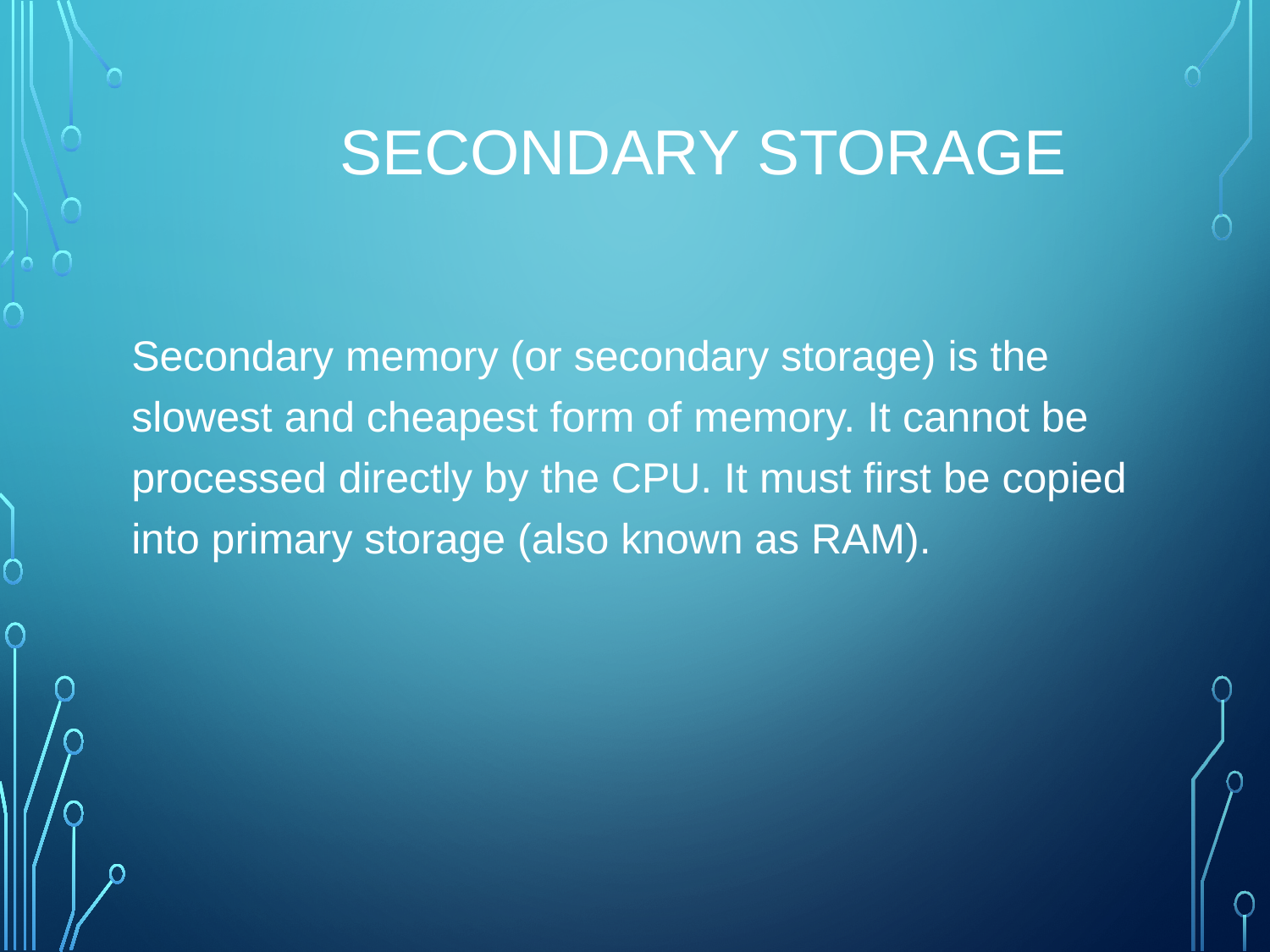

# Secondary Storage
Secondary memory (or secondary storage) is the slowest and cheapest form of memory. It cannot be processed directly by the CPU. It must first be copied into primary storage (also known as RAM).